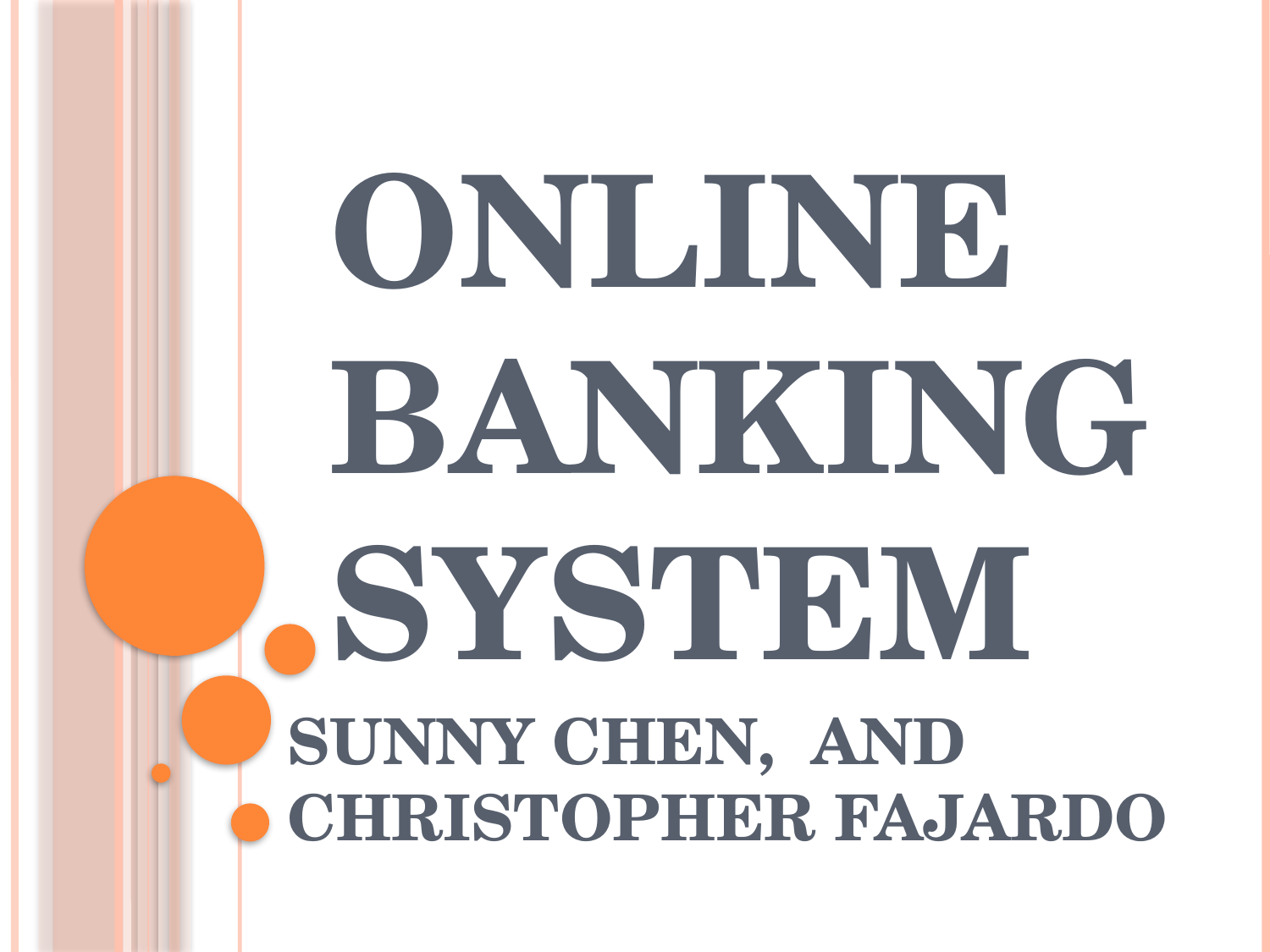

# ONLINE BANKING SYSTEM
SUNNY CHEN,  AND CHRISTOPHER FAJARDO